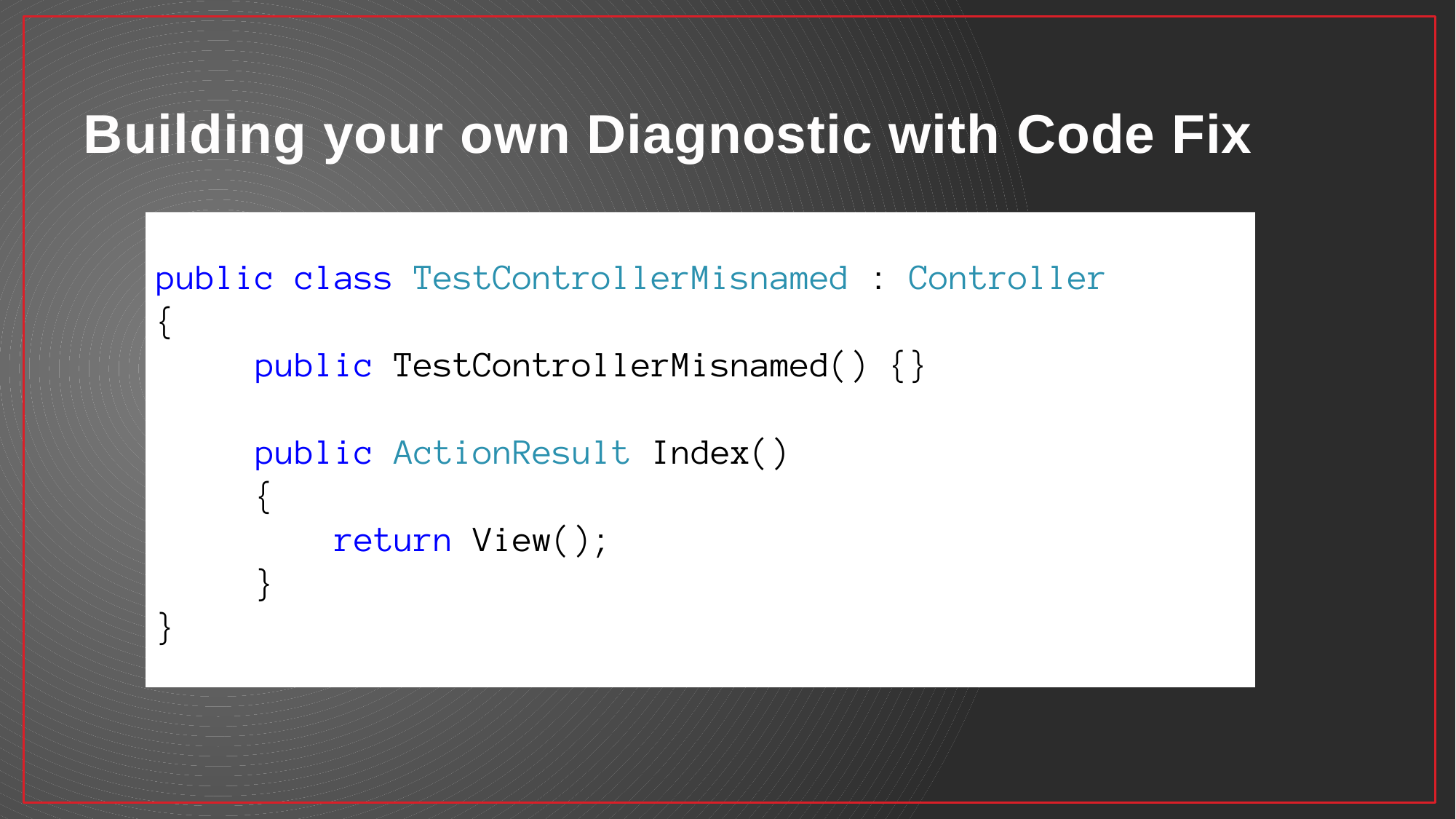

# Building your own Diagnostic with Code Fix
public class TestControllerMisnamed : Controller
{
     public TestControllerMisnamed() {}

     public ActionResult Index()
     {
         return View();
     }
}